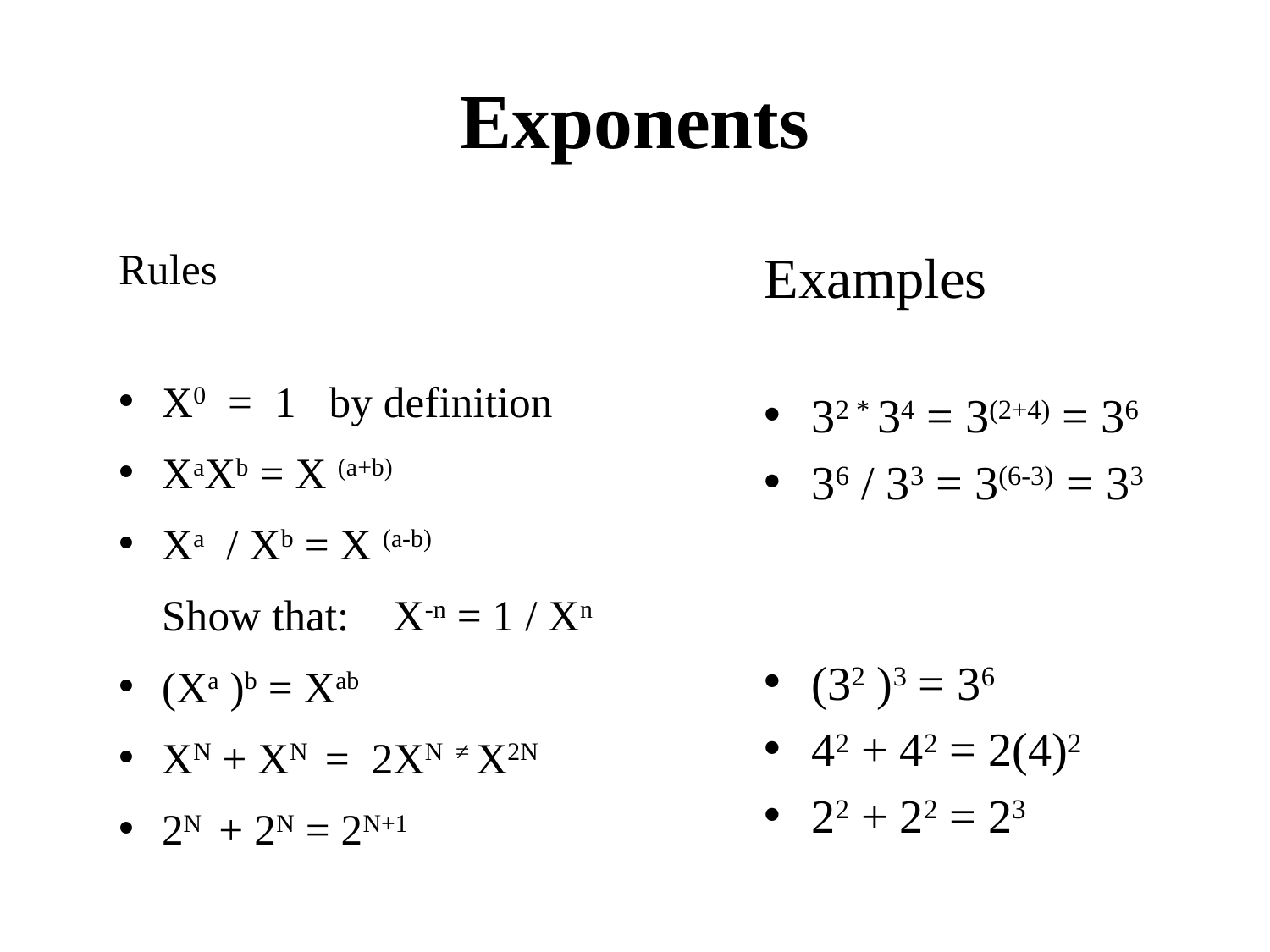

# Exponents
Rules

X0  =  1   by definition
XaXb = X (a+b)
Xa  / Xb = X (a-b)
	Show that:    X-n = 1 / Xn
(Xa )b = Xab
XN + XN  =  2XN  ≠ X2N
2N  + 2N = 2N+1
Examples

32 * 34 = 3(2+4) = 36
36 / 33 = 3(6-3)  = 33

(32 )3 = 36
42 + 42 = 2(4)2
22 + 22 = 23